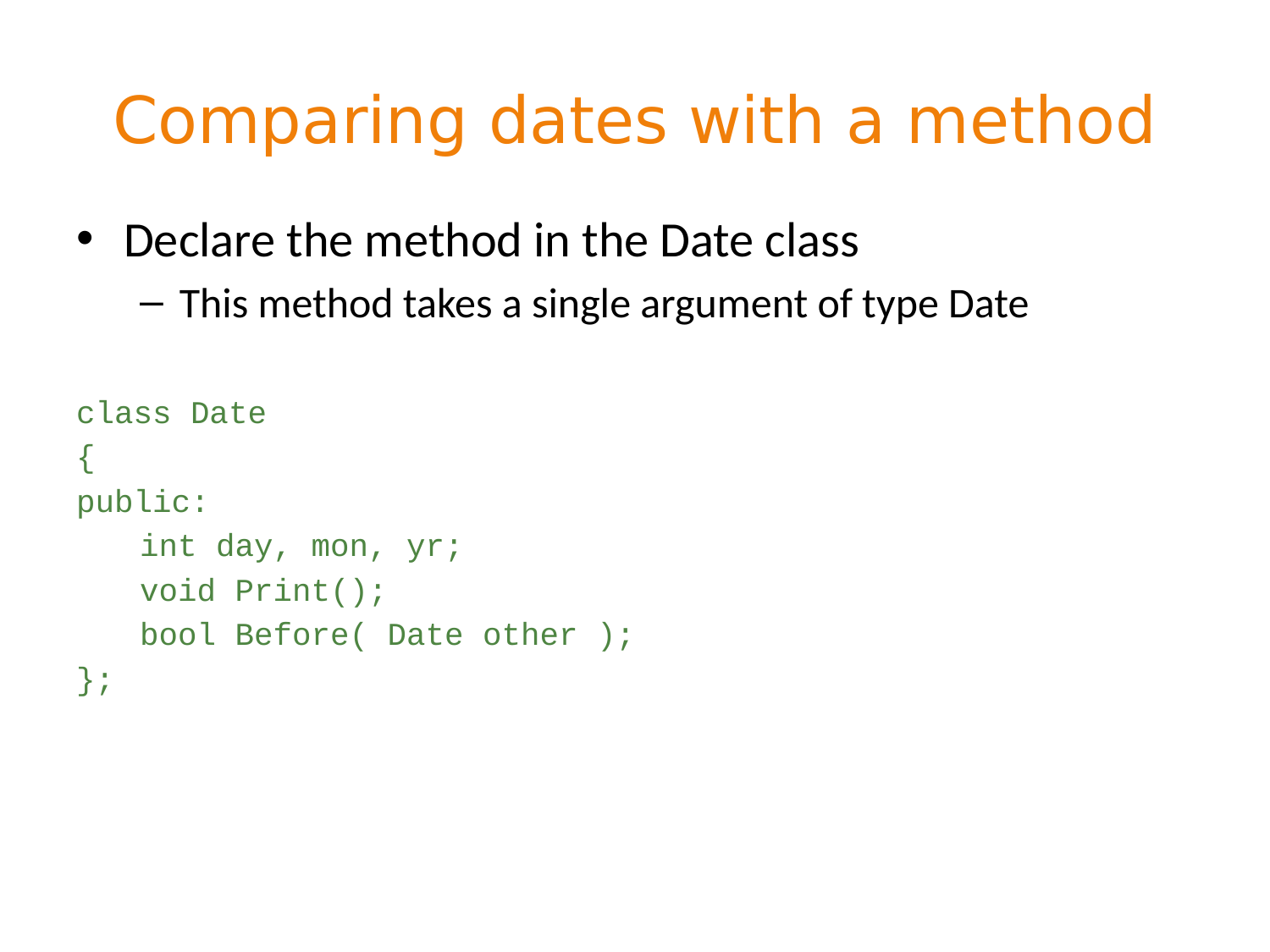

# Comparing dates with a method
Declare the method in the Date class
This method takes a single argument of type Date

class Date
{
public:
int day, mon, yr;
void Print();
bool Before( Date other );
};